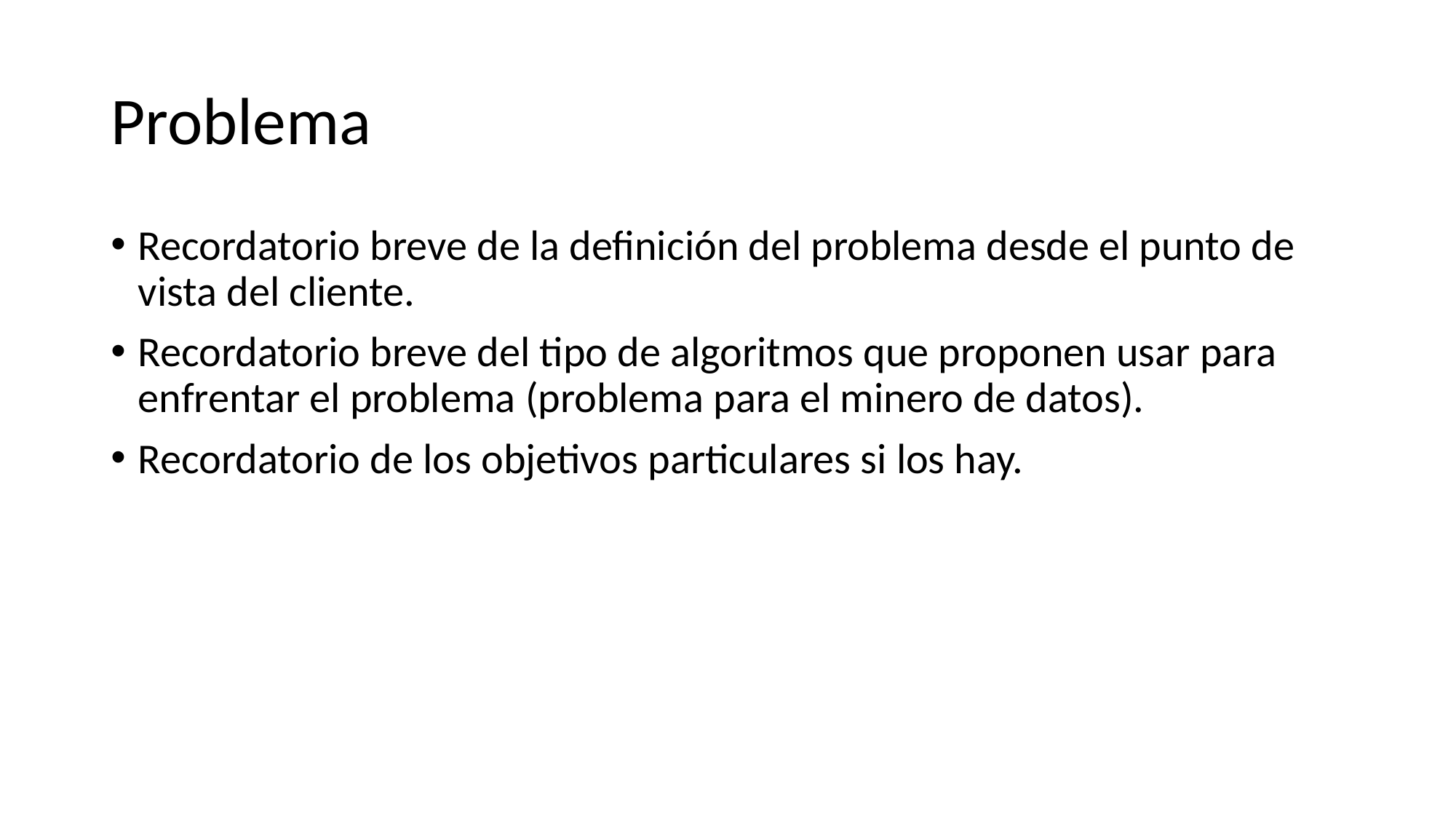

# Problema
Recordatorio breve de la definición del problema desde el punto de vista del cliente.
Recordatorio breve del tipo de algoritmos que proponen usar para enfrentar el problema (problema para el minero de datos).
Recordatorio de los objetivos particulares si los hay.